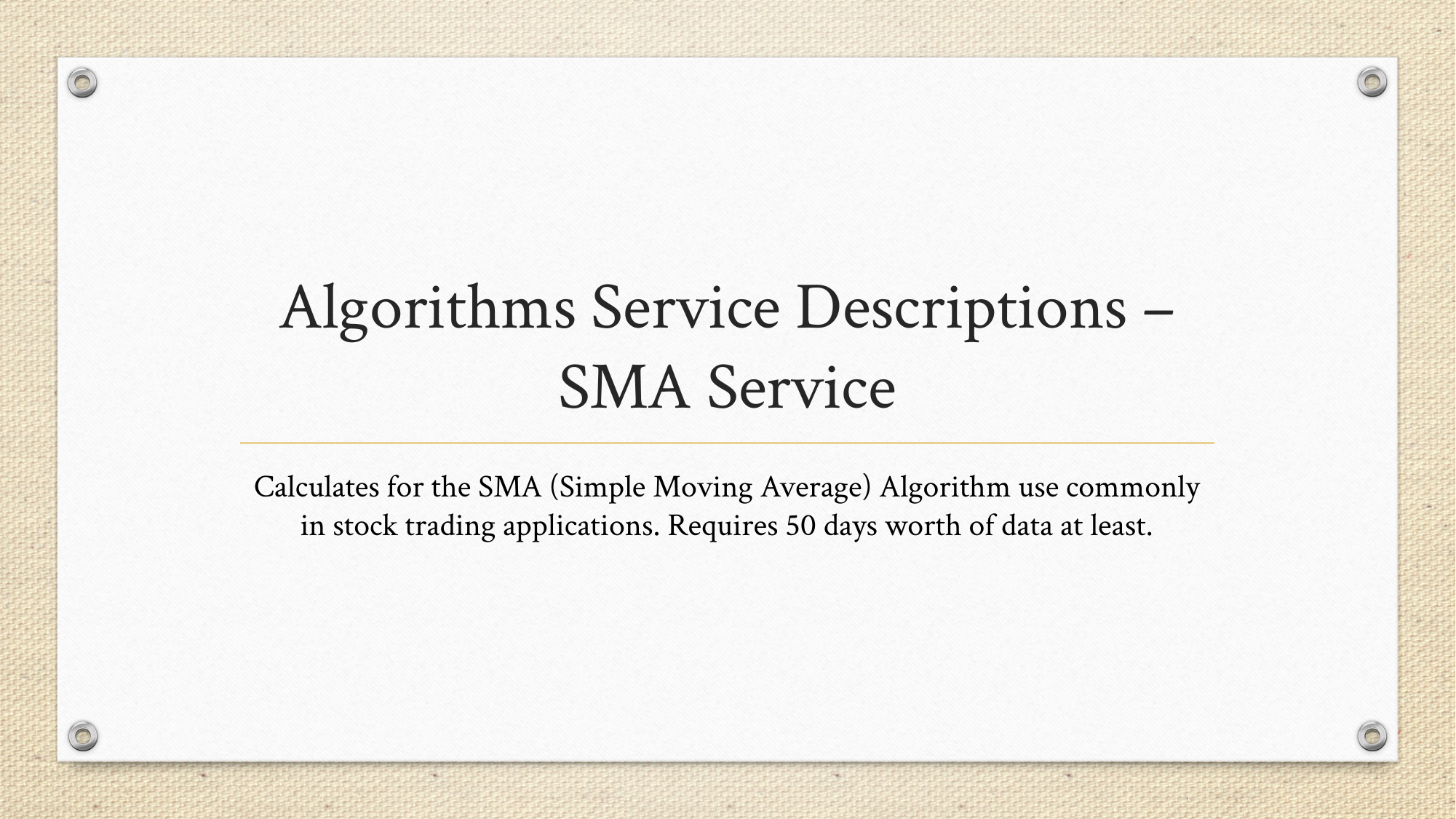

# Algorithms Service Descriptions – SMA Service
Calculates for the SMA (Simple Moving Average) Algorithm use commonly in stock trading applications. Requires 50 days worth of data at least.